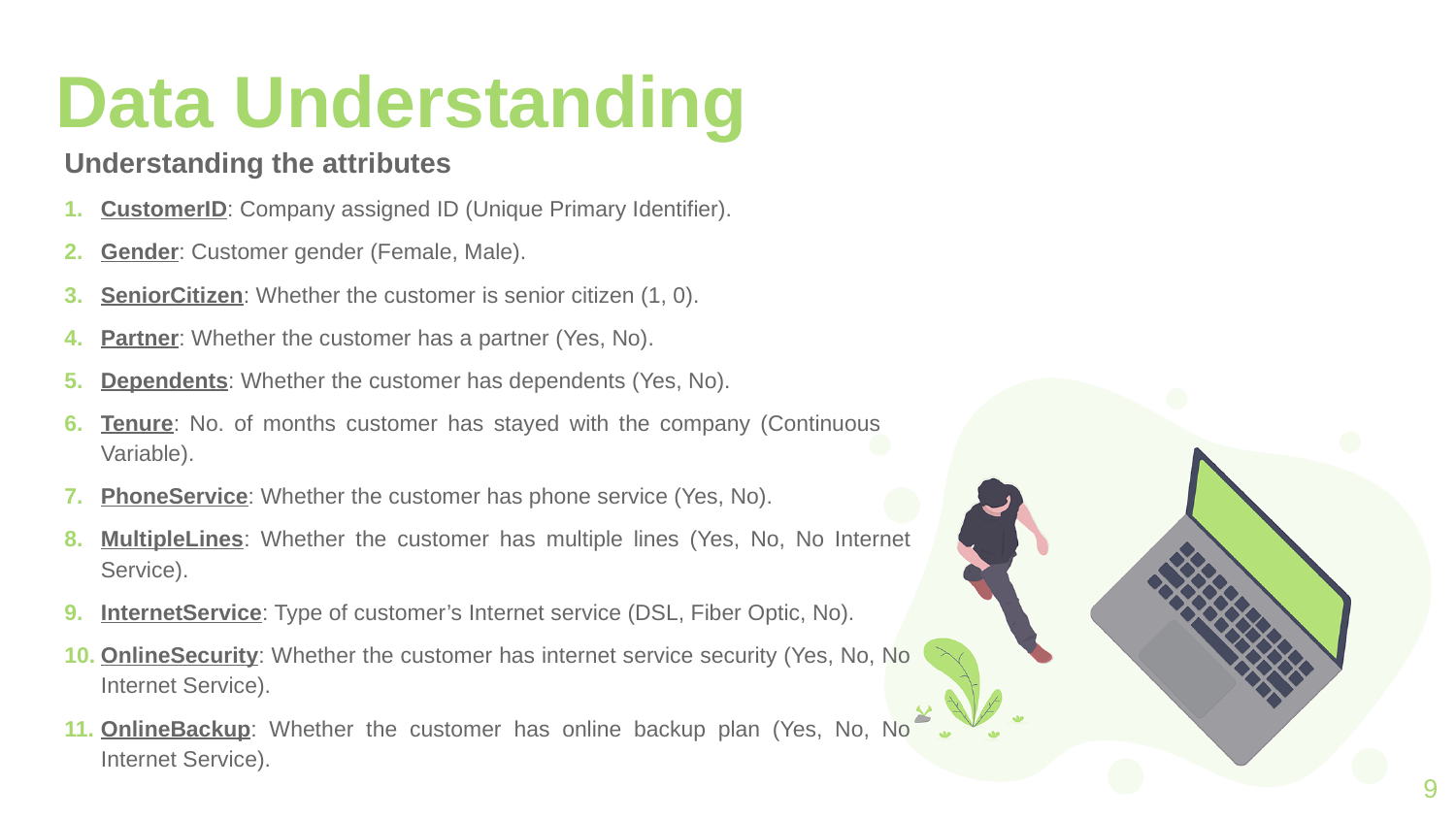

# Data Understanding

Understanding the attributes
CustomerID: Company assigned ID (Unique Primary Identifier).
Gender: Customer gender (Female, Male).
SeniorCitizen: Whether the customer is senior citizen (1, 0).
Partner: Whether the customer has a partner (Yes, No).
Dependents: Whether the customer has dependents (Yes, No).
Tenure: No. of months customer has stayed with the company (Continuous    Variable).
PhoneService: Whether the customer has phone service (Yes, No).
MultipleLines: Whether the customer has multiple lines (Yes, No, No Internet Service).
InternetService: Type of customer’s Internet service (DSL, Fiber Optic, No).
OnlineSecurity: Whether the customer has internet service security (Yes, No, No Internet Service).
OnlineBackup: Whether the customer has online backup plan (Yes, No, No Internet Service).

9